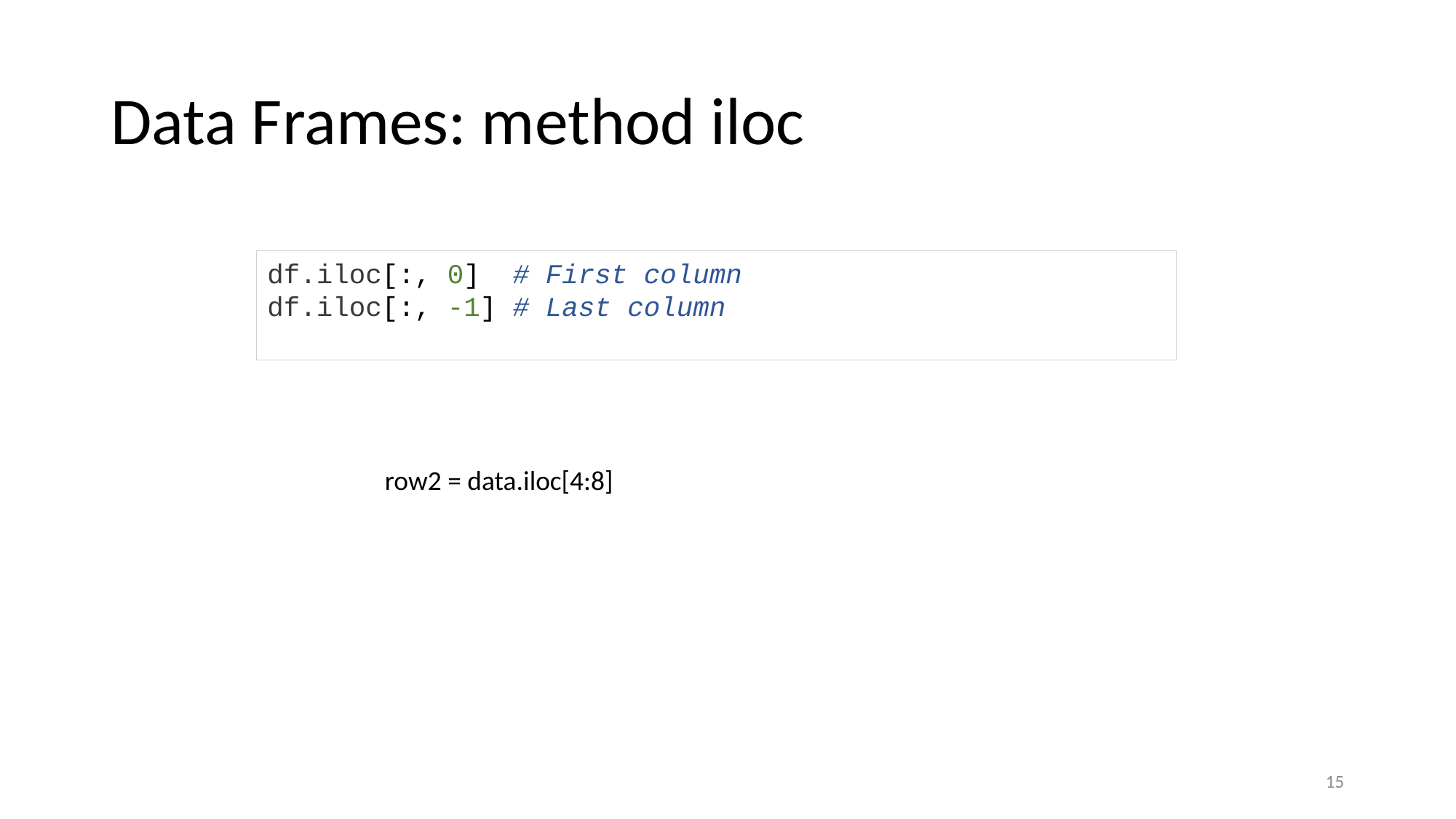

# Data Frames: method iloc
df.iloc[:, 0]  # First column
df.iloc[:, -1] # Last column

row2 = data.iloc[4:8]
15